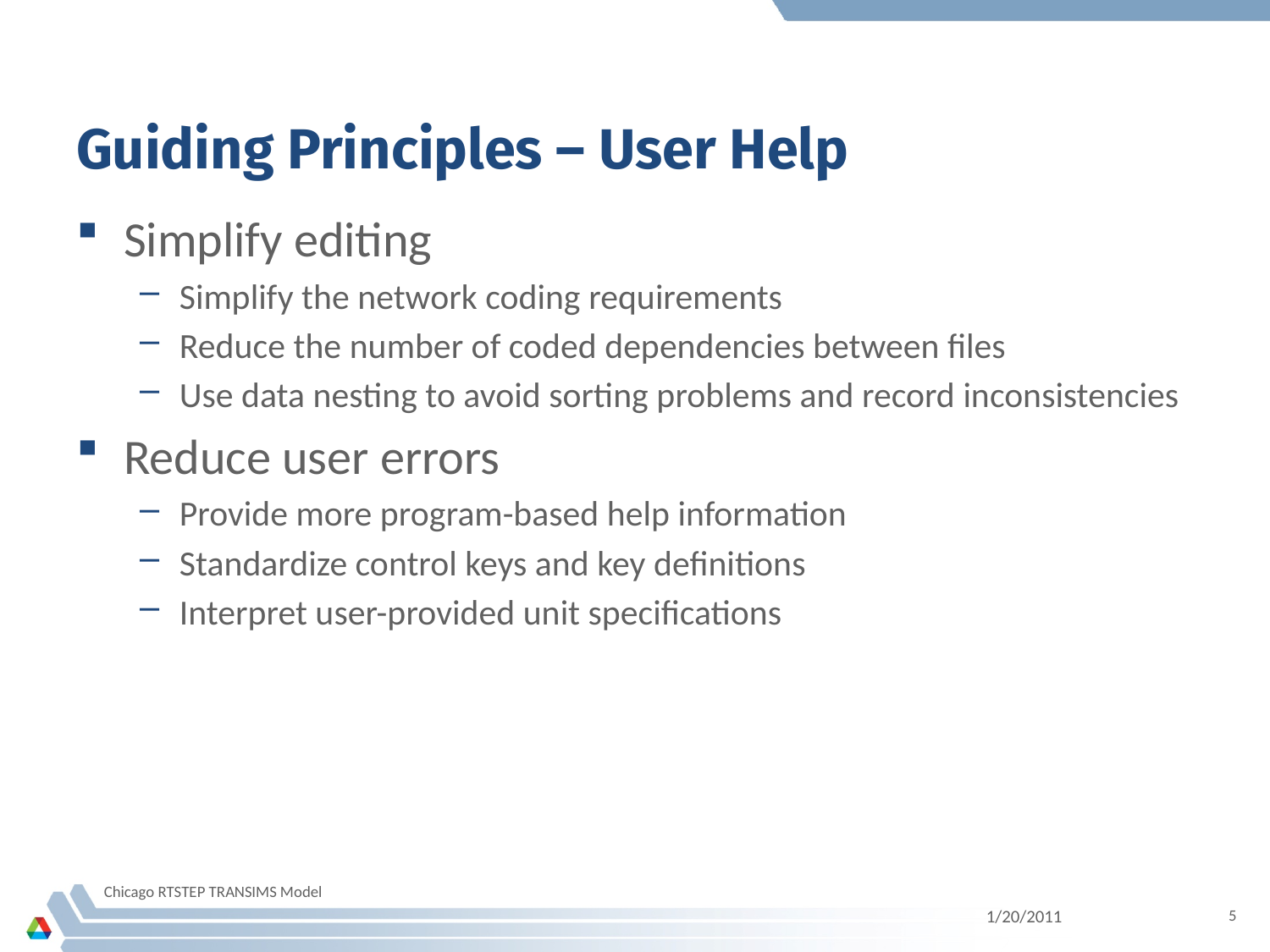

# Guiding Principles – User Help
Simplify editing
Simplify the network coding requirements
Reduce the number of coded dependencies between files
Use data nesting to avoid sorting problems and record inconsistencies
Reduce user errors
Provide more program-based help information
Standardize control keys and key definitions
Interpret user-provided unit specifications

Chicago RTSTEP TRANSIMS Model
1/20/2011
5